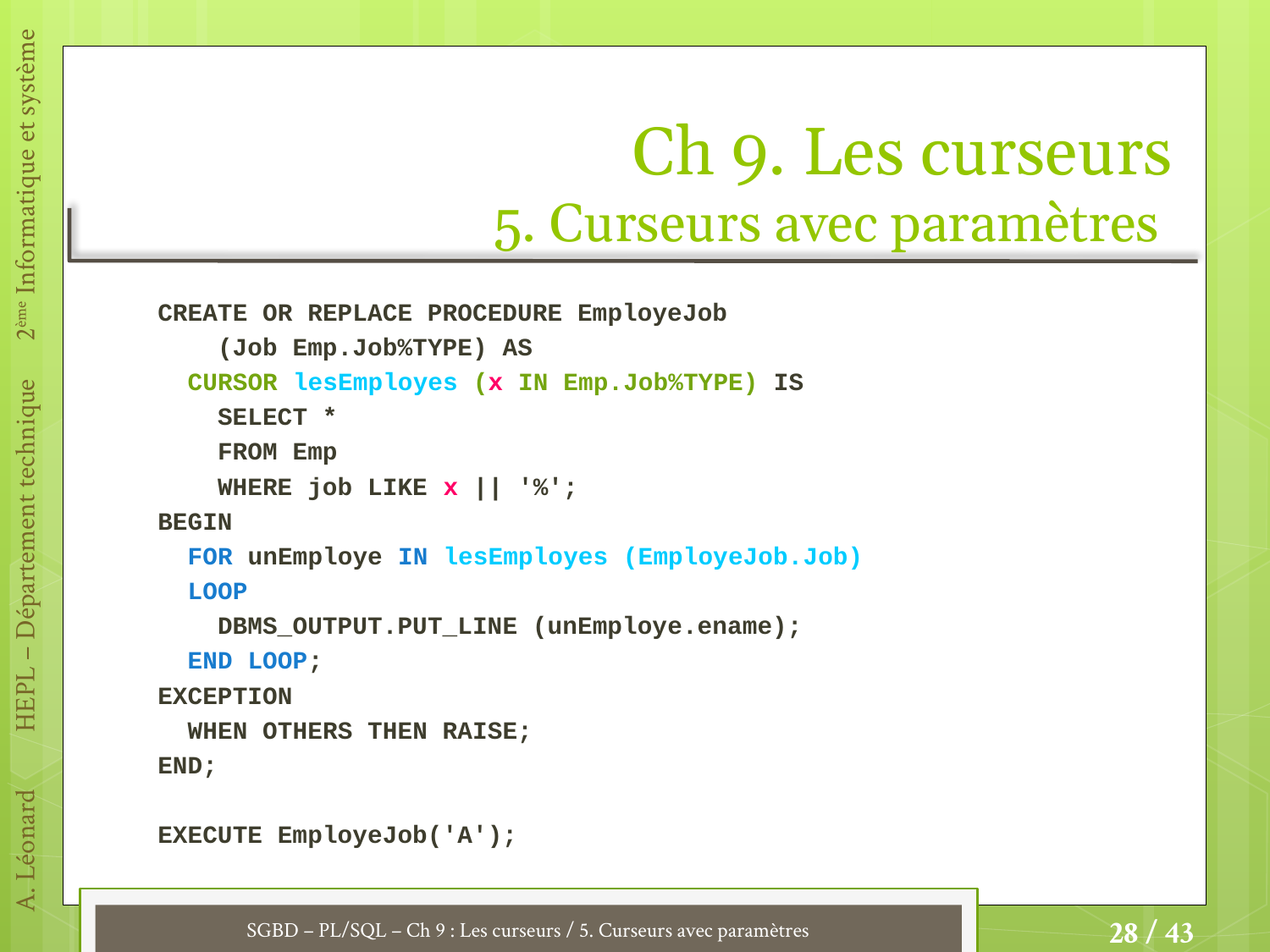

# Ch 9. Les curseurs 5. Curseurs avec paramètres
CREATE OR REPLACE PROCEDURE EmployeJob
    (Job Emp.Job%TYPE) AS
  CURSOR lesEmployes (x IN Emp.Job%TYPE) IS
    SELECT *
    FROM Emp
    WHERE job LIKE x || '%';
BEGIN
  FOR unEmploye IN lesEmployes (EmployeJob.Job)
  LOOP
    DBMS_OUTPUT.PUT_LINE (unEmploye.ename);
  END LOOP;
EXCEPTION
  WHEN OTHERS THEN RAISE;
END;

EXECUTE EmployeJob('A');
SGBD – PL/SQL – Ch 9 : Les curseurs / 5. Curseurs avec paramètres